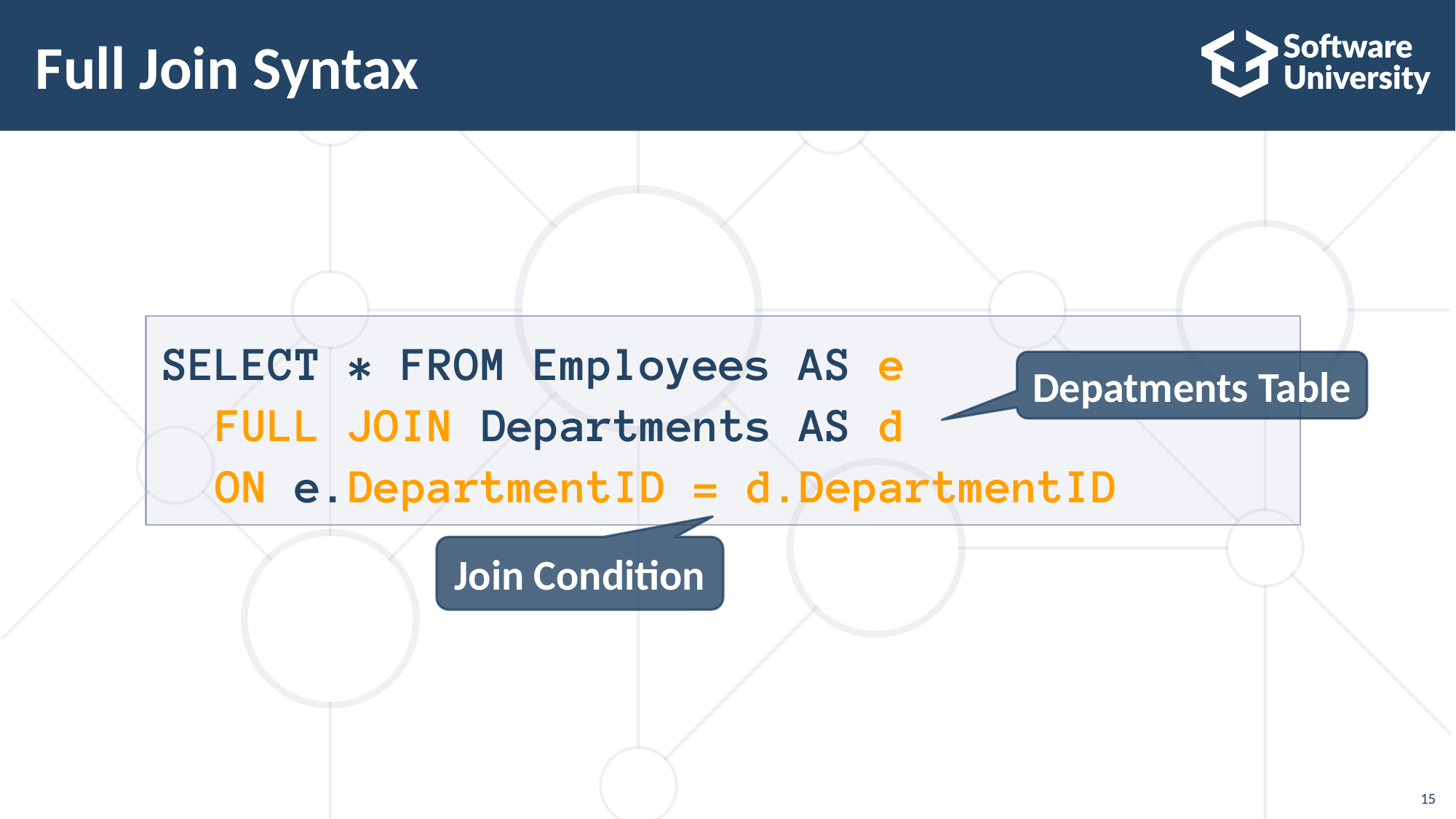

# Full Join Syntax
SELECT * FROM Employees AS e
  FULL JOIN Departments AS d
  ON e.DepartmentID = d.DepartmentID
Depatments Table
Join Condition
15